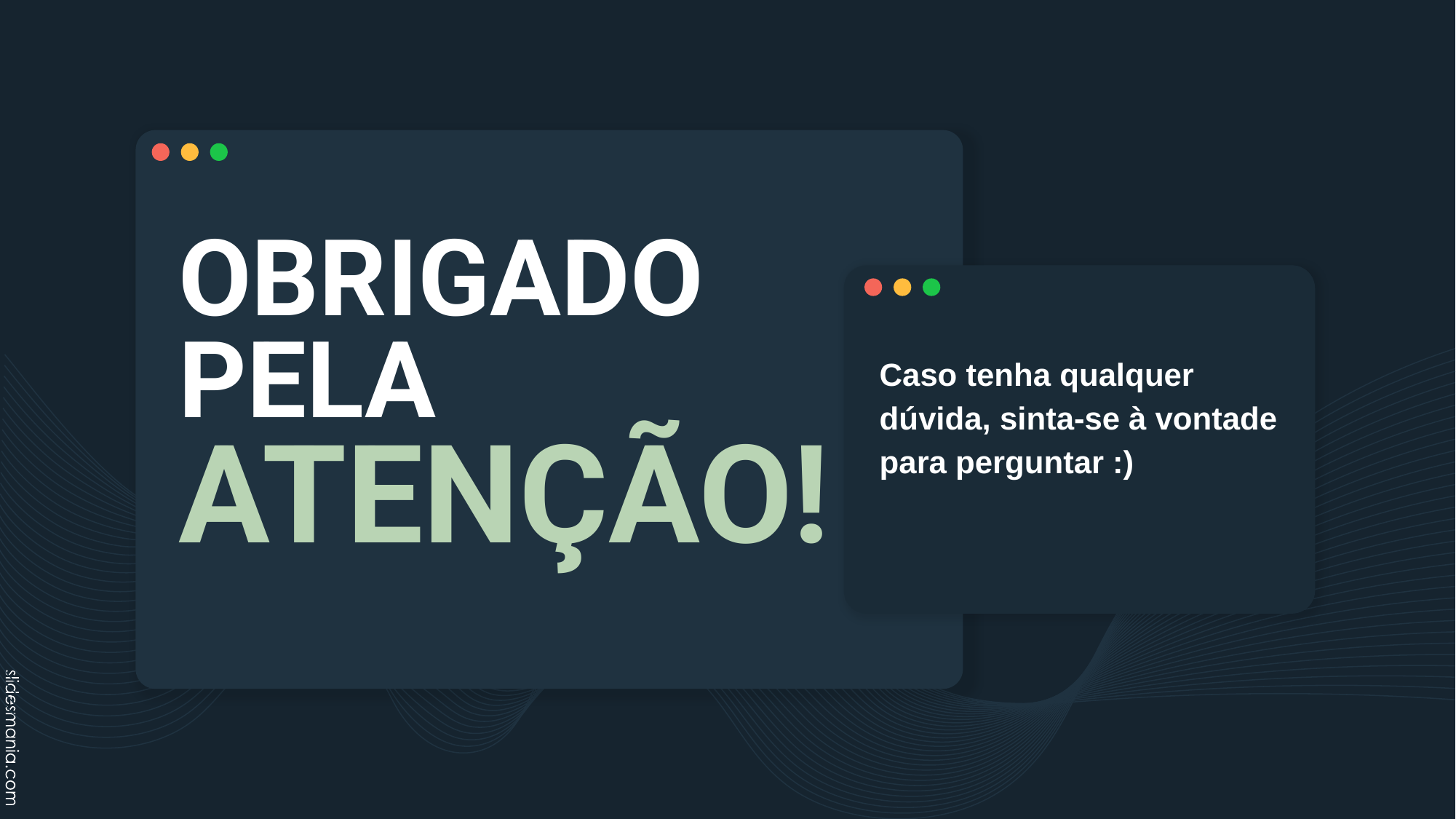

# OBRIGADO PELA ATENÇÃO!
Caso tenha qualquer dúvida, sinta-se à vontade para perguntar :)